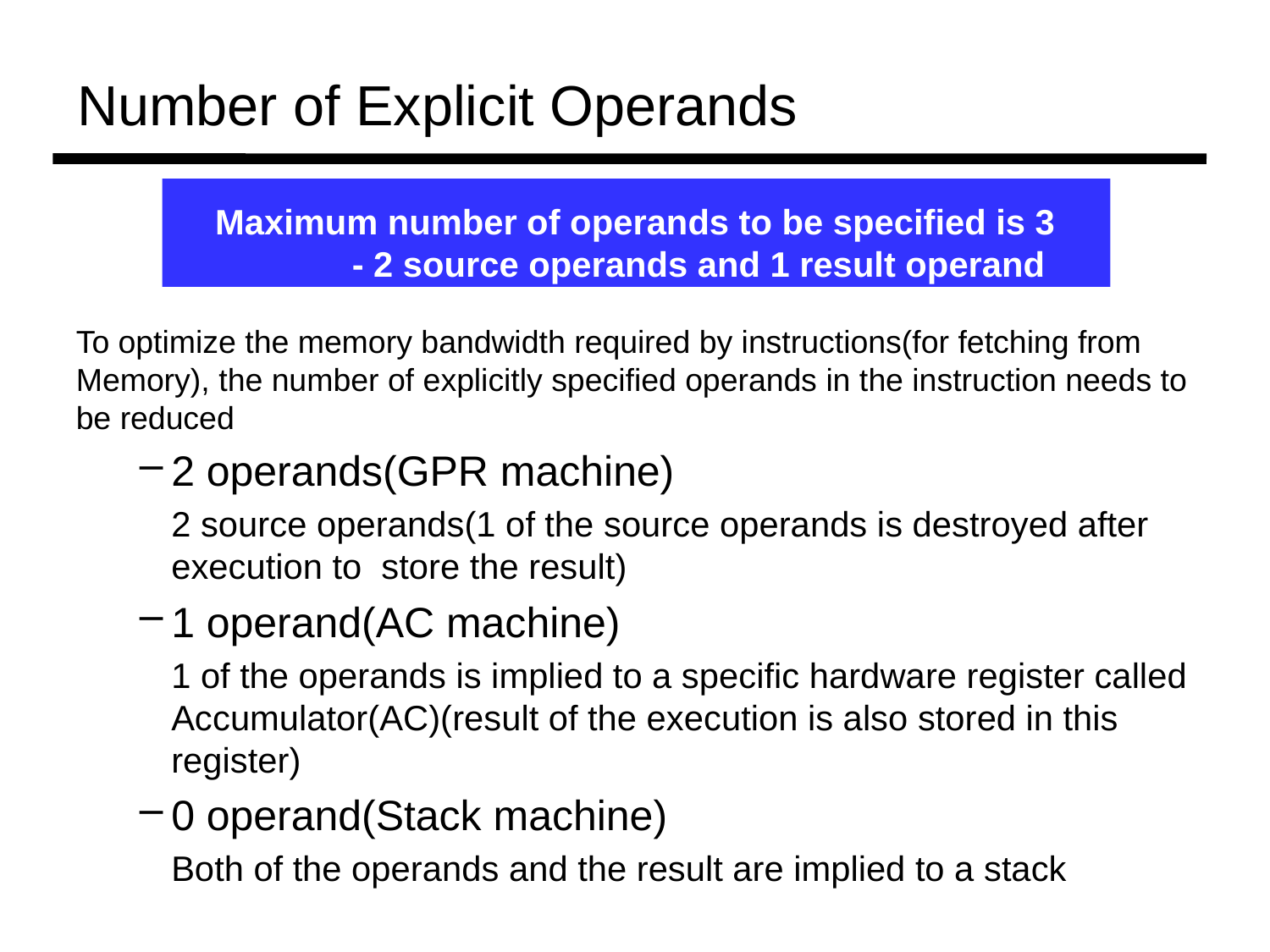

Number of Explicit Operands

Maximum number of operands to be specified is 3
	- 2 source operands and 1 result operand
To optimize the memory bandwidth required by instructions(for fetching from Memory), the number of explicitly specified operands in the instruction needs to be reduced
2 operands(GPR machine)
	2 source operands(1 of the source operands is destroyed after execution to  store the result)
1 operand(AC machine)
	1 of the operands is implied to a specific hardware register called Accumulator(AC)(result of the execution is also stored in this register)
0 operand(Stack machine)
	Both of the operands and the result are implied to a stack